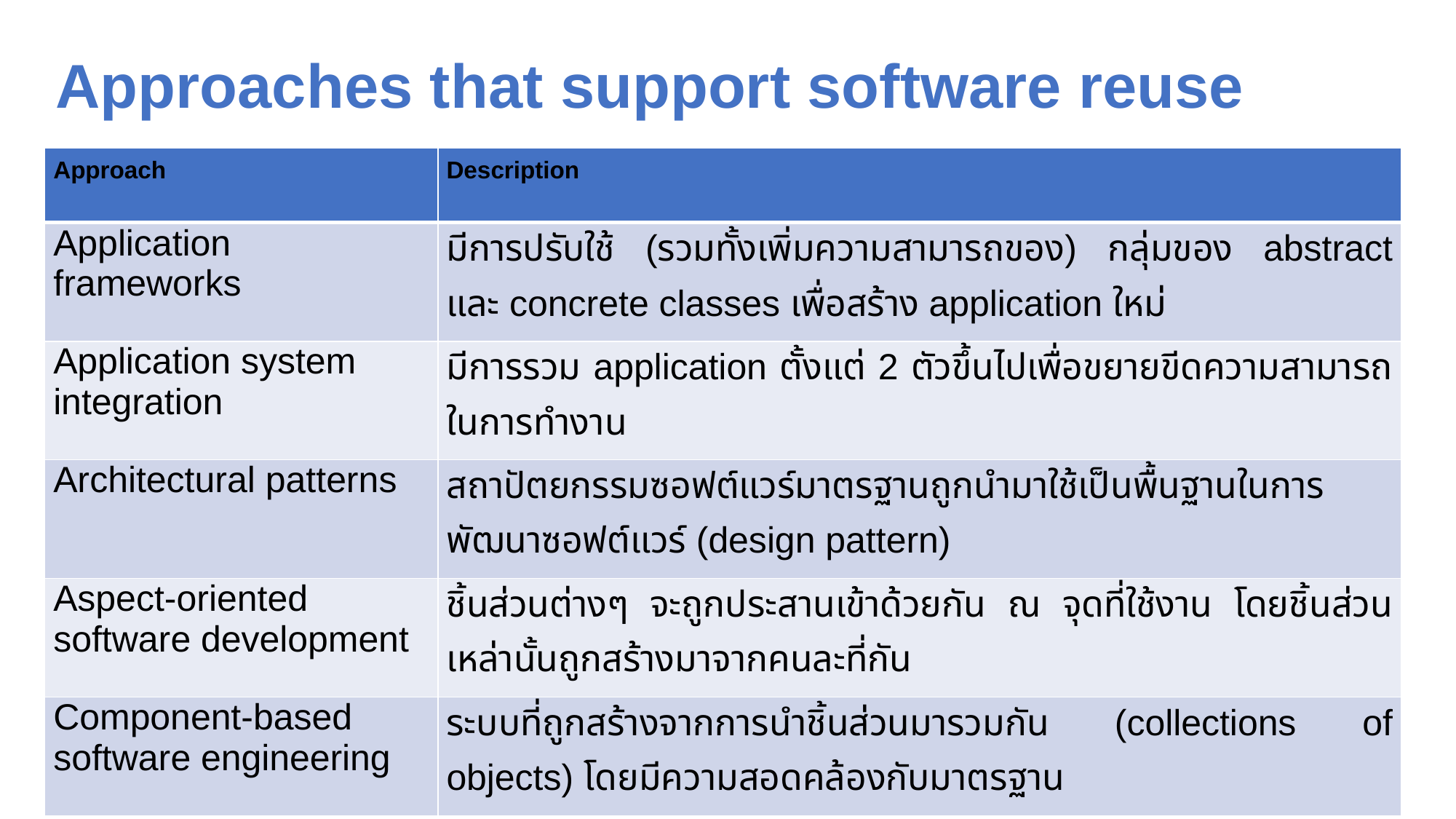

# Approaches that support software reuse
| Approach | Description |
| --- | --- |
| Application frameworks | มีการปรับใช้ (รวมทั้งเพิ่มความสามารถของ) กลุ่มของ abstract และ concrete classes เพื่อสร้าง application ใหม่ |
| Application system integration | มีการรวม application ตั้งแต่ 2 ตัวขึ้นไปเพื่อขยายขีดความสามารถในการทำงาน |
| Architectural patterns | สถาปัตยกรรมซอฟต์แวร์มาตรฐานถูกนำมาใช้เป็นพื้นฐานในการพัฒนาซอฟต์แวร์ (design pattern) |
| Aspect-oriented software development | ชิ้นส่วนต่างๆ จะถูกประสานเข้าด้วยกัน ณ จุดที่ใช้งาน โดยชิ้นส่วนเหล่านั้นถูกสร้างมาจากคนละที่กัน |
| Component-based software engineering | ระบบที่ถูกสร้างจากการนำชิ้นส่วนมารวมกัน (collections of objects) โดยมีความสอดคล้องกับมาตรฐาน |
2561.10.16
Week 10 Software Reuse
12